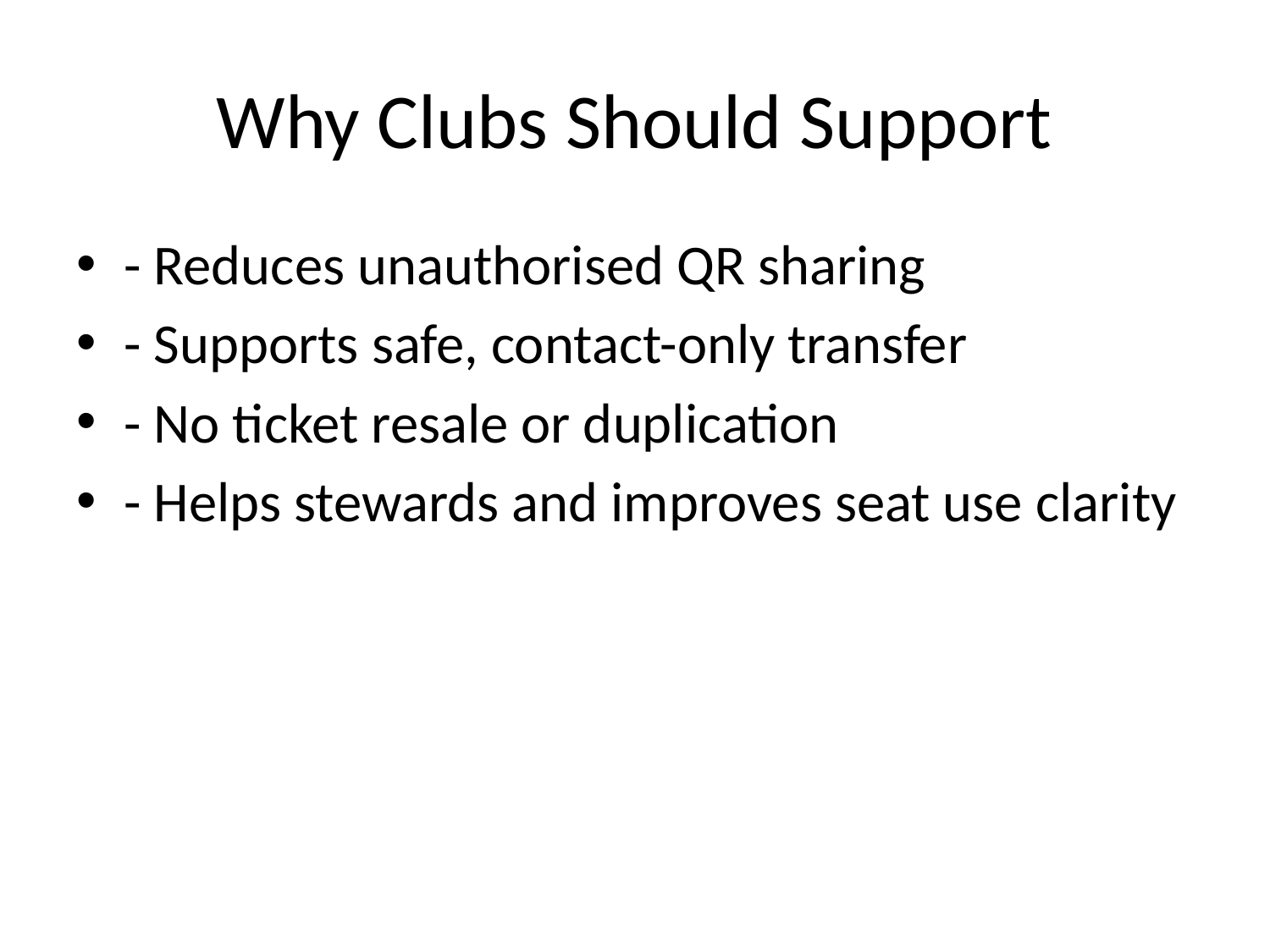

# Why Clubs Should Support
- Reduces unauthorised QR sharing
- Supports safe, contact-only transfer
- No ticket resale or duplication
- Helps stewards and improves seat use clarity